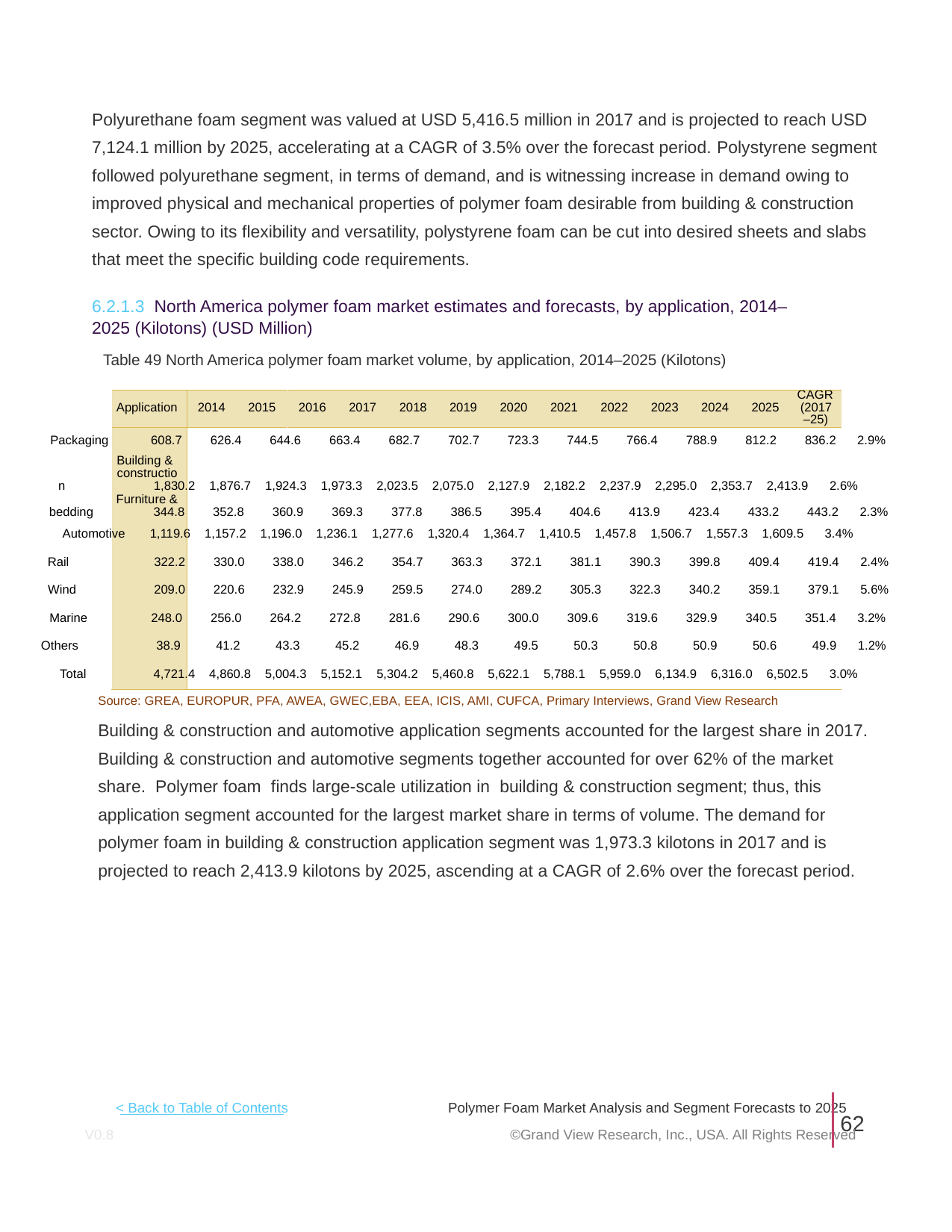

Polyurethane foam segment was valued at USD 5,416.5 million in 2017 and is projected to reach USD
7,124.1 million by 2025, accelerating at a CAGR of 3.5% over the forecast period. Polystyrene segment
followed polyurethane segment, in terms of demand, and is witnessing increase in demand owing to
improved physical and mechanical properties of polymer foam desirable from building & construction
sector. Owing to its flexibility and versatility, polystyrene foam can be cut into desired sheets and slabs
that meet the specific building code requirements.
6.2.1.3  North America polymer foam market estimates and forecasts, by application, 2014–
2025 (Kilotons) (USD Million)
Table 49 North America polymer foam market volume, by application, 2014–2025 (Kilotons)
CAGR

Application
2014
2015
2016
2017
2018
2019
2020
2021
2022
2023
2024
2025
(2017

–25)

Packaging            608.7        626.4        644.6        663.4        682.7        702.7        723.3        744.5        766.4        788.9        812.2        836.2      2.9%

Building &

constructio

n                         1,830.2    1,876.7    1,924.3    1,973.3    2,023.5    2,075.0    2,127.9    2,182.2    2,237.9    2,295.0    2,353.7    2,413.9      2.6%

Furniture &

bedding                 344.8        352.8        360.9        369.3        377.8        386.5        395.4        404.6        413.9        423.4        433.2        443.2      2.3%

Automotive       1,119.6    1,157.2    1,196.0    1,236.1    1,277.6    1,320.4    1,364.7    1,410.5    1,457.8    1,506.7    1,557.3    1,609.5      3.4%

Rail                        322.2        330.0        338.0        346.2        354.7        363.3        372.1        381.1        390.3        399.8        409.4        419.4      2.4%

Wind                      209.0        220.6        232.9        245.9        259.5        274.0        289.2        305.3        322.3        340.2        359.1        379.1      5.6%

Marine                  248.0        256.0        264.2        272.8        281.6        290.6        300.0        309.6        319.6        329.9        340.5        351.4      3.2%

Others                      38.9          41.2          43.3          45.2          46.9          48.3          49.5          50.3          50.8          50.9          50.6          49.9      1.2%

Total                   4,721.4    4,860.8    5,004.3    5,152.1    5,304.2    5,460.8    5,622.1    5,788.1    5,959.0    6,134.9    6,316.0    6,502.5      3.0%

Source: GREA, EUROPUR, PFA, AWEA, GWEC,EBA, EEA, ICIS, AMI, CUFCA, Primary Interviews, Grand View Research
Building & construction and automotive application segments accounted for the largest share in 2017.
Building & construction and automotive segments together accounted for over 62% of the market
share.  Polymer foam  finds large-scale utilization in  building & construction segment; thus, this
application segment accounted for the largest market share in terms of volume. The demand for
polymer foam in building & construction application segment was 1,973.3 kilotons in 2017 and is
projected to reach 2,413.9 kilotons by 2025, ascending at a CAGR of 2.6% over the forecast period.

< Back to Table of Contents
Polymer Foam Market Analysis and Segment Forecasts to 2025
62

V0.8                                                                                                     ©Grand View Research, Inc., USA. All Rights Reserved